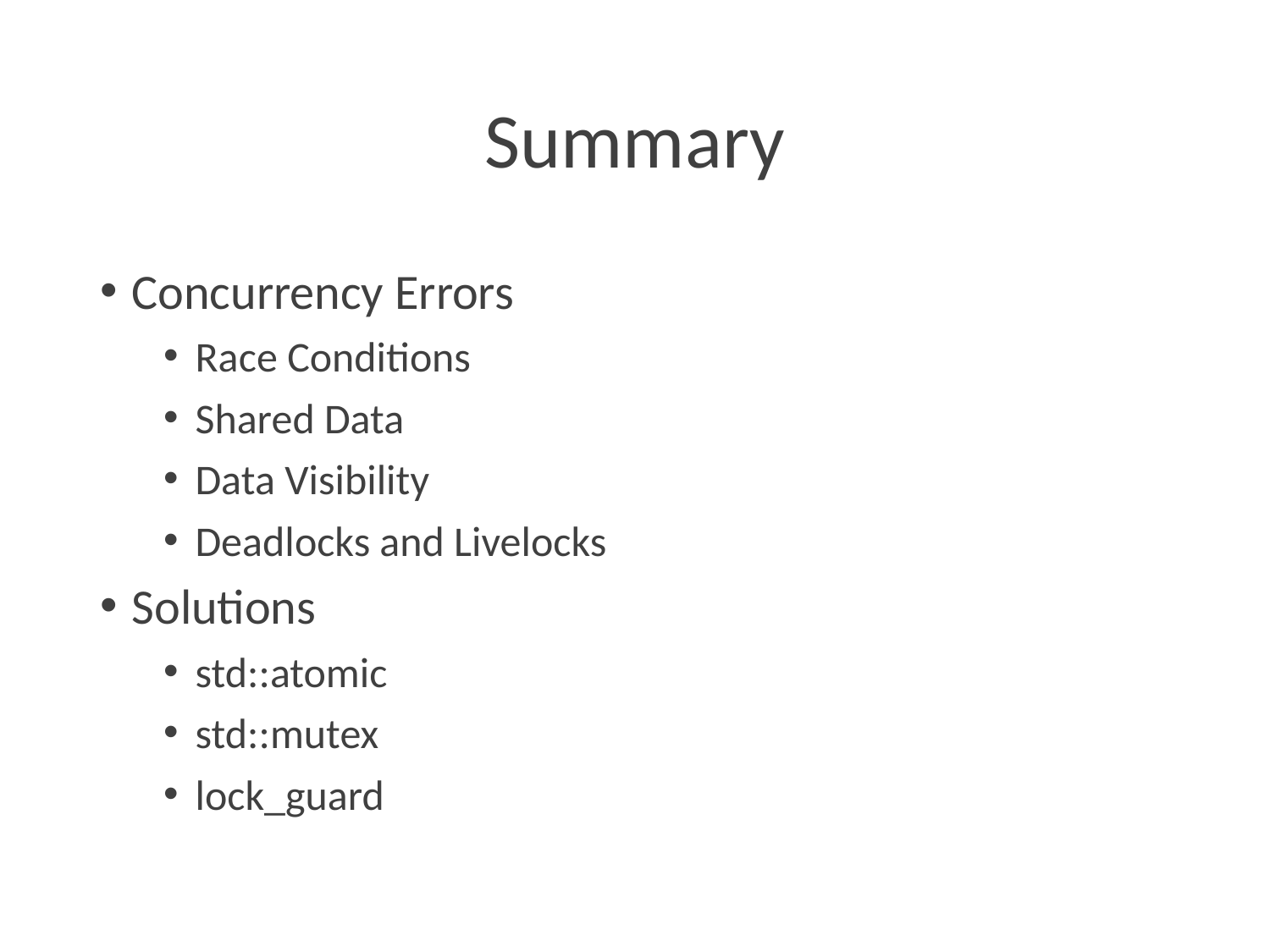

# Summary
Concurrency Errors
Race Conditions
Shared Data
Data Visibility
Deadlocks and Livelocks
Solutions
std::atomic
std::mutex
lock_guard